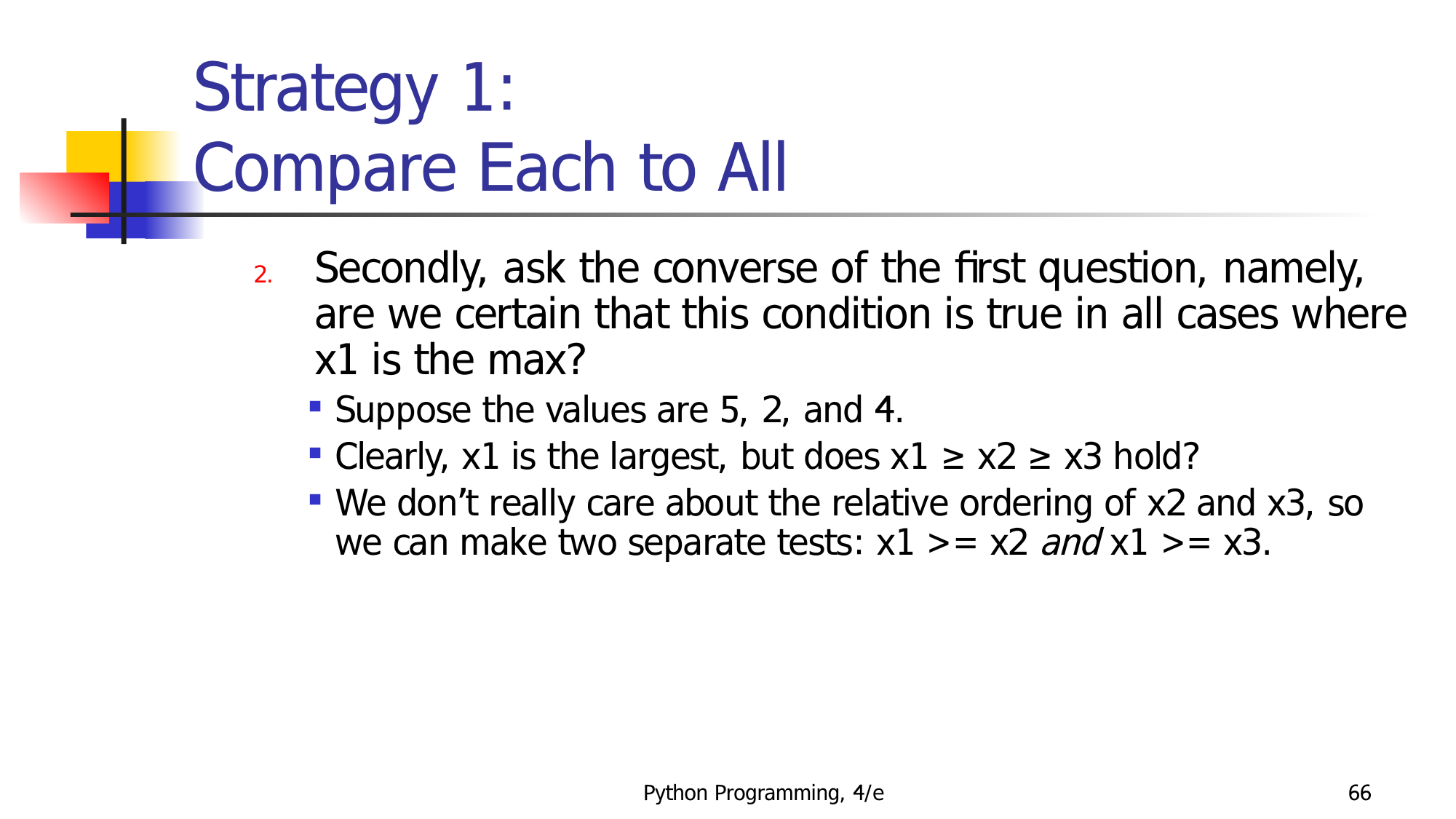

# Strategy 1: Compare Each to All
Secondly, ask the converse of the first question, namely, are we certain that this condition is true in all cases where x1 is the max?
Suppose the values are 5, 2, and 4.
Clearly, x1 is the largest, but does x1 ≥ x2 ≥ x3 hold?
We don’t really care about the relative ordering of x2 and x3, so we can make two separate tests: x1 >= x2 and x1 >= x3.

Python Programming, 4/e
66